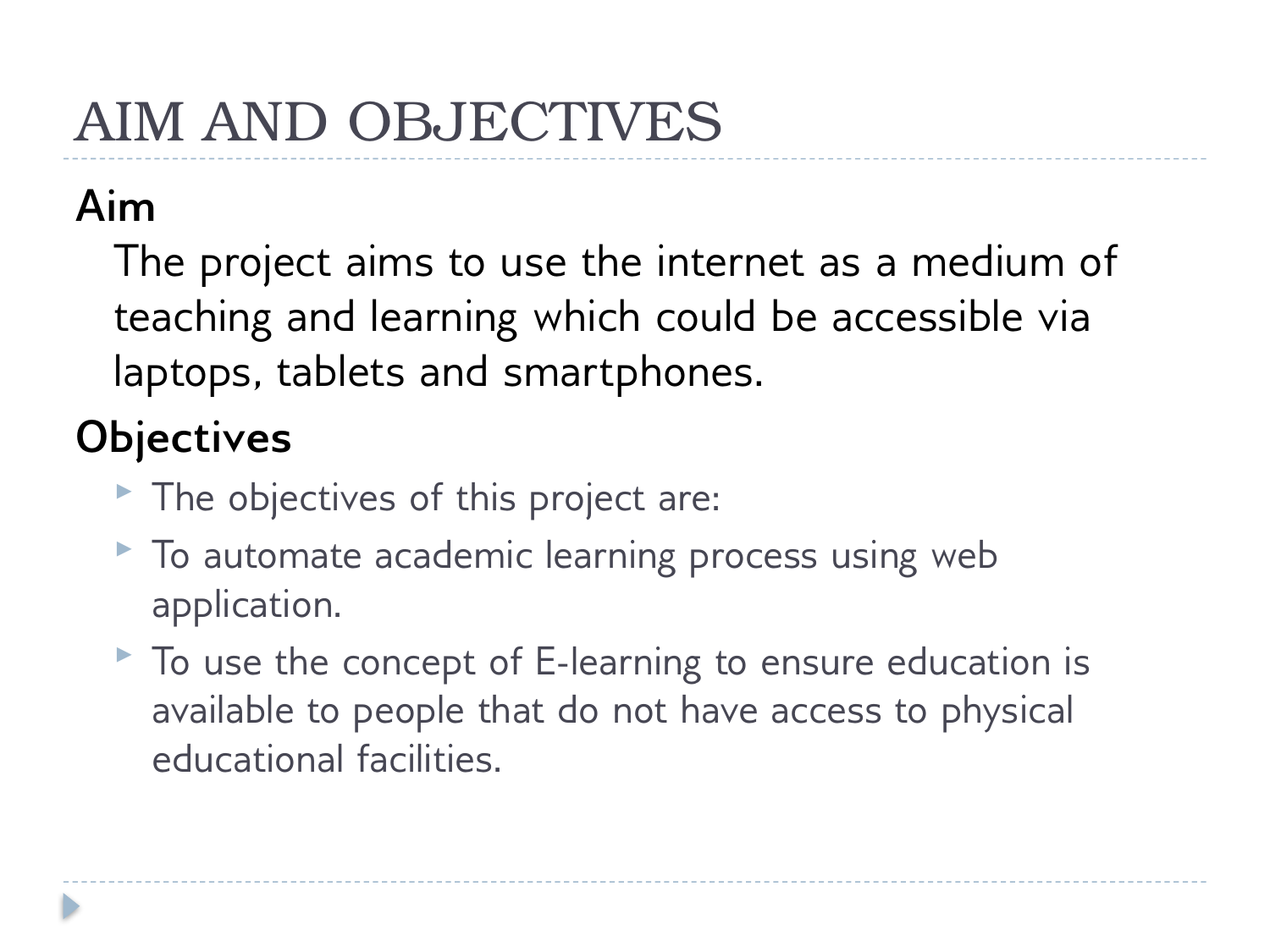

# AIM AND OBJECTIVES
Aim
The project aims to use the internet as a medium of teaching and learning which could be accessible via laptops, tablets and smartphones.
Objectives
The objectives of this project are:
To automate academic learning process using web application.
To use the concept of E-learning to ensure education is available to people that do not have access to physical educational facilities.